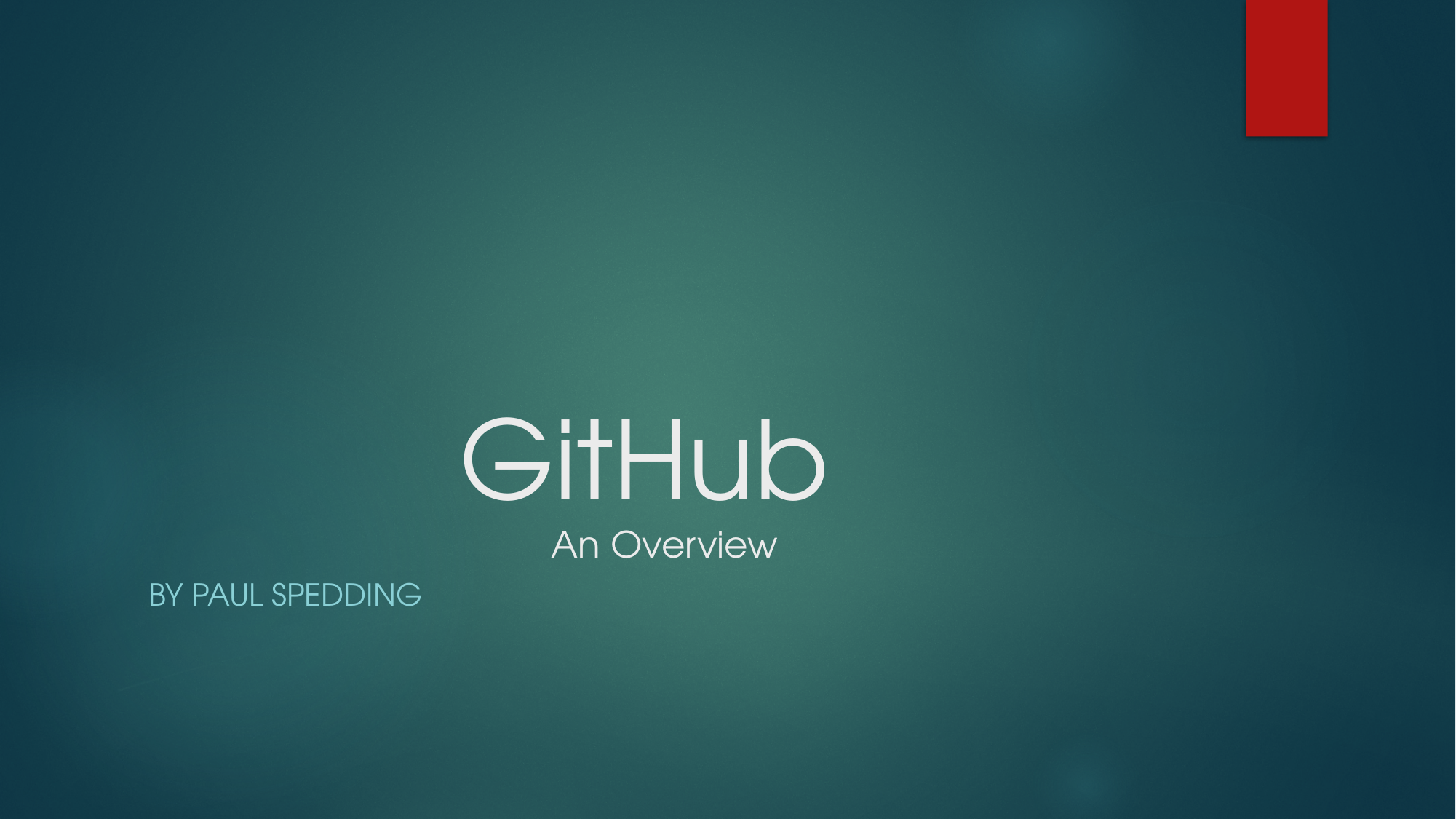

# GitHub An Overview
By Paul Spedding